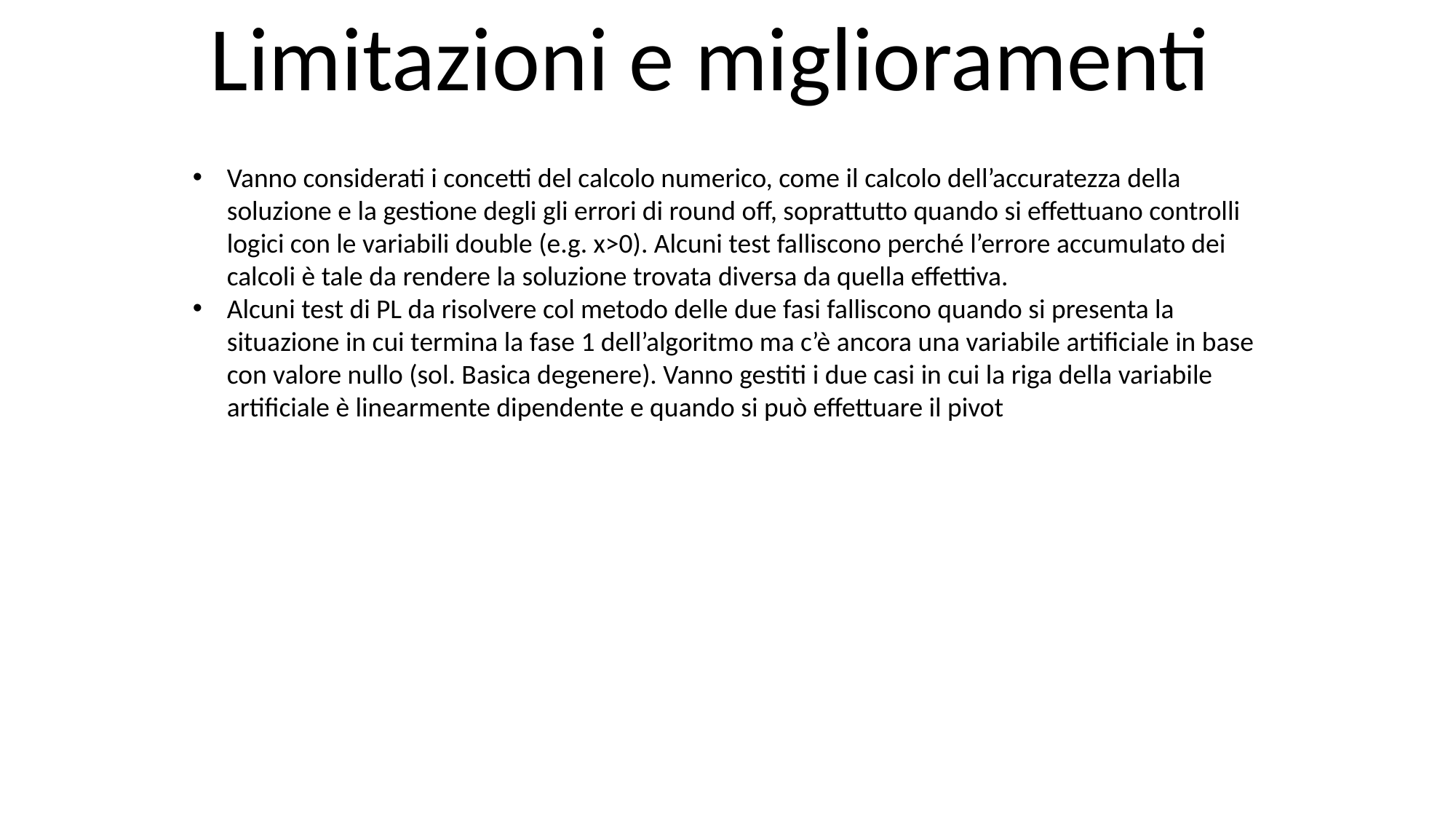

# Limitazioni e miglioramenti
Vanno considerati i concetti del calcolo numerico, come il calcolo dell’accuratezza della soluzione e la gestione degli gli errori di round off, soprattutto quando si effettuano controlli logici con le variabili double (e.g. x>0). Alcuni test falliscono perché l’errore accumulato dei calcoli è tale da rendere la soluzione trovata diversa da quella effettiva.
Alcuni test di PL da risolvere col metodo delle due fasi falliscono quando si presenta la situazione in cui termina la fase 1 dell’algoritmo ma c’è ancora una variabile artificiale in base con valore nullo (sol. Basica degenere). Vanno gestiti i due casi in cui la riga della variabile artificiale è linearmente dipendente e quando si può effettuare il pivot